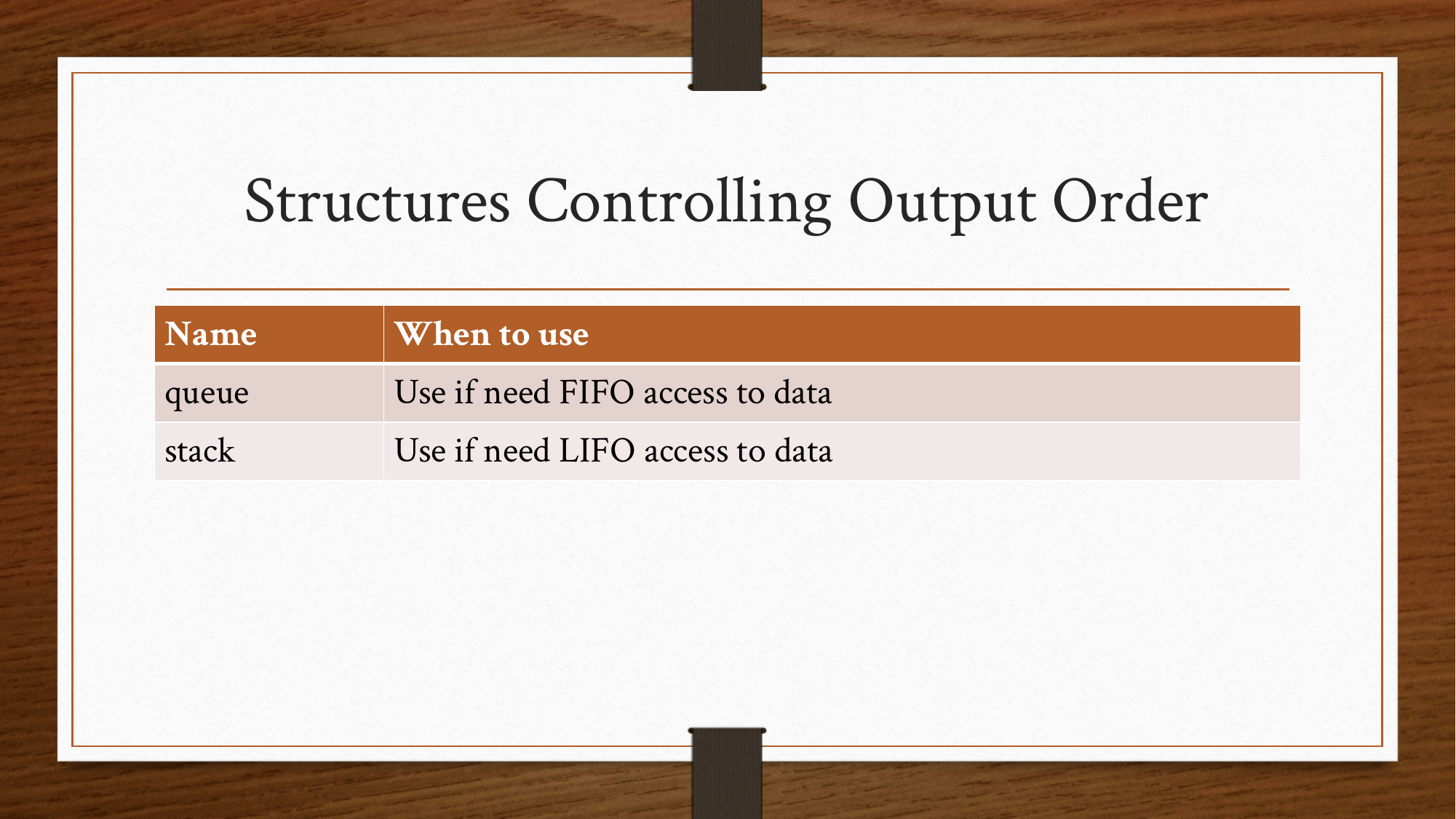

# Structures Controlling Output Order
| Name | When to use |
| --- | --- |
| queue | Use if need FIFO access to data |
| stack | Use if need LIFO access to data |